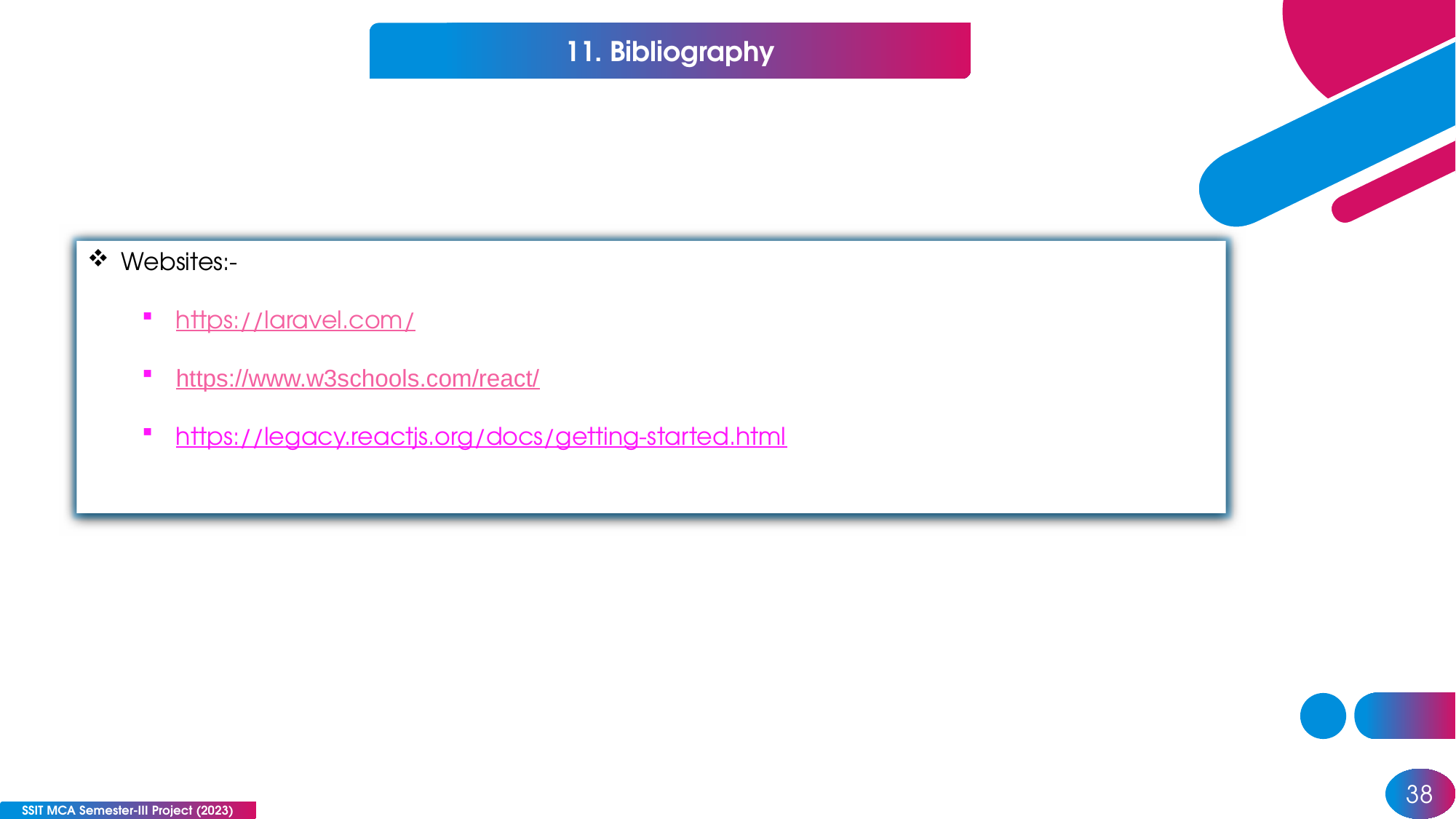

11. Bibliography
Websites:-

https://laravel.com/

https://www.w3schools.com/react/

https://legacy.reactjs.org/docs/getting-started.html

38
SSIT MCA Semester-III Project (2023)